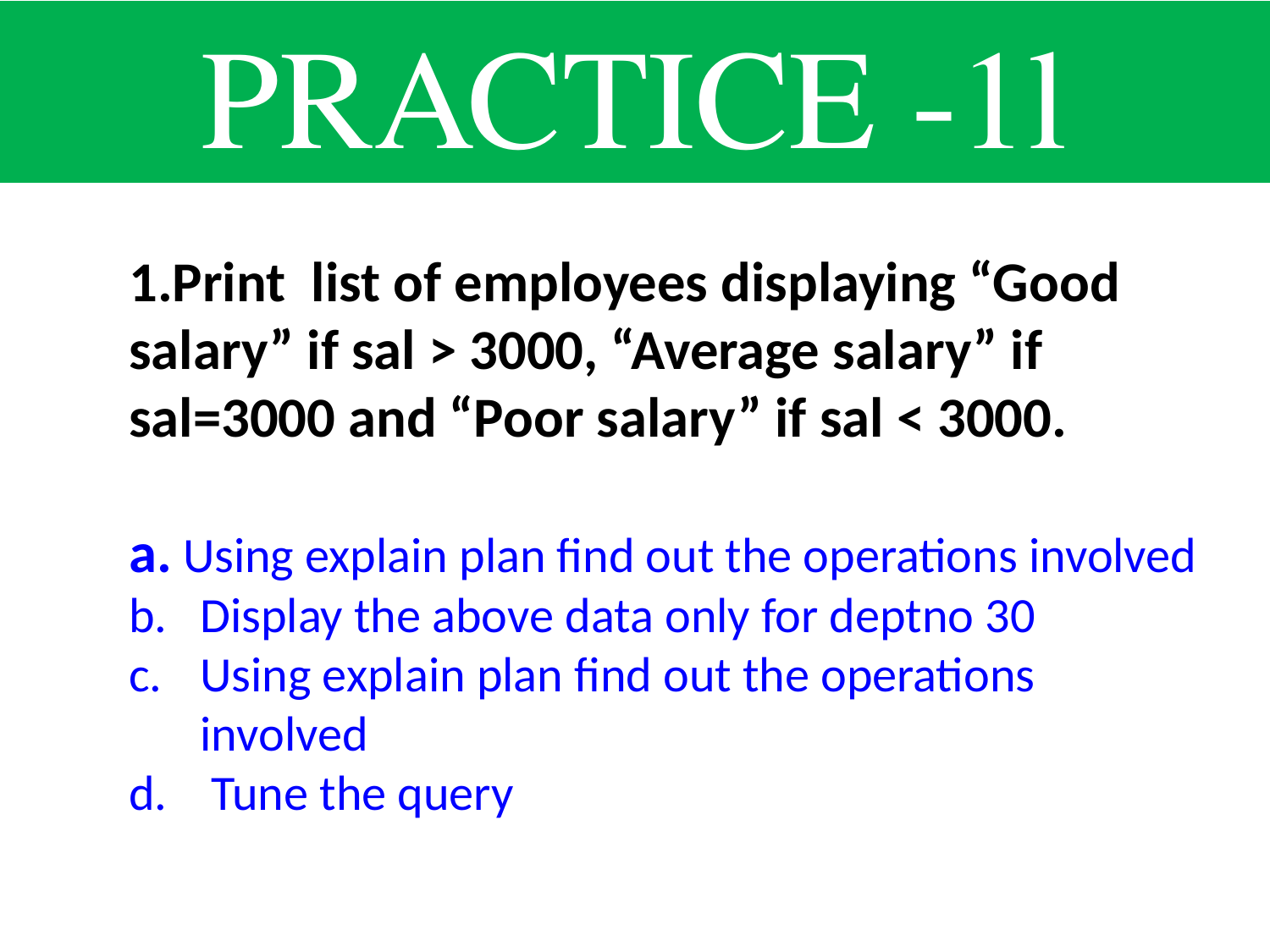

PRACTICE -1l
1.Print  list of employees displaying “Good salary” if sal > 3000, “Average salary” if sal=3000 and “Poor salary” if sal < 3000.

a. Using explain plan find out the operations involved
Display the above data only for deptno 30
Using explain plan find out the operations involved
 Tune the query